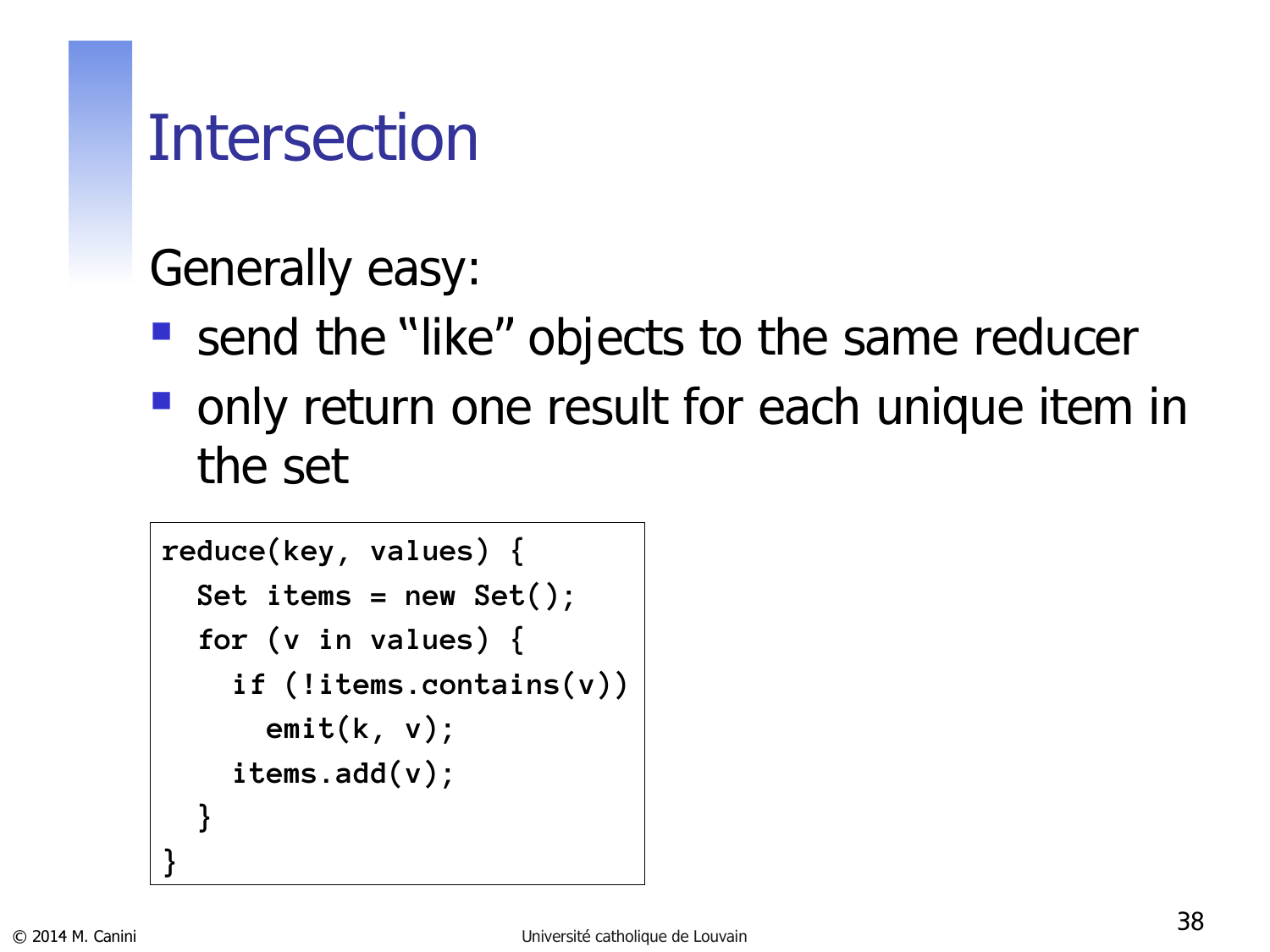

# Intersection
Generally easy:
send the “like” objects to the same reducer
only return one result for each unique item in the set
reduce(key, values) {
  Set items = new Set();
  for (v in values) {
    if (!items.contains(v))
      emit(k, v);
    items.add(v);
  }
}
38
Université catholique de Louvain